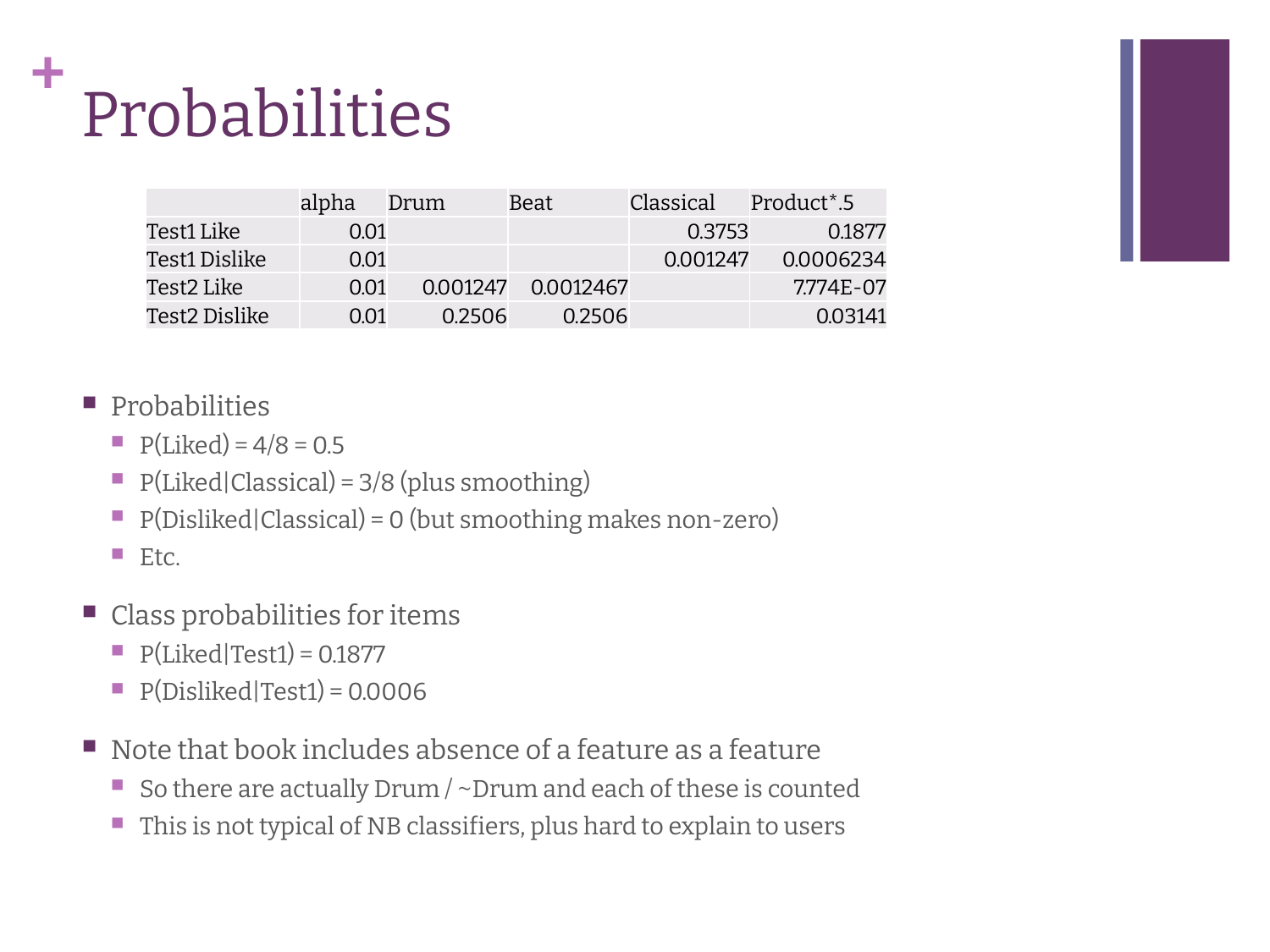

# Probabilities
|  | alpha | Drum | Beat | Classical | Product\*.5 |
| --- | --- | --- | --- | --- | --- |
| Test1 Like | 0.01 |  |  | 0.3753 | 0.1877 |
| Test1 Dislike | 0.01 |  |  | 0.001247 | 0.0006234 |
| Test2 Like | 0.01 | 0.001247 | 0.0012467 |  | 7.774E-07 |
| Test2 Dislike | 0.01 | 0.2506 | 0.2506 |  | 0.03141 |
Probabilities
P(Liked) = 4/8 = 0.5
P(Liked|Classical) = 3/8 (plus smoothing)
P(Disliked|Classical) = 0 (but smoothing makes non-zero)
Etc.
Class probabilities for items
P(Liked|Test1) = 0.1877
P(Disliked|Test1) = 0.0006
Note that book includes absence of a feature as a feature
So there are actually Drum / ~Drum and each of these is counted
This is not typical of NB classifiers, plus hard to explain to users